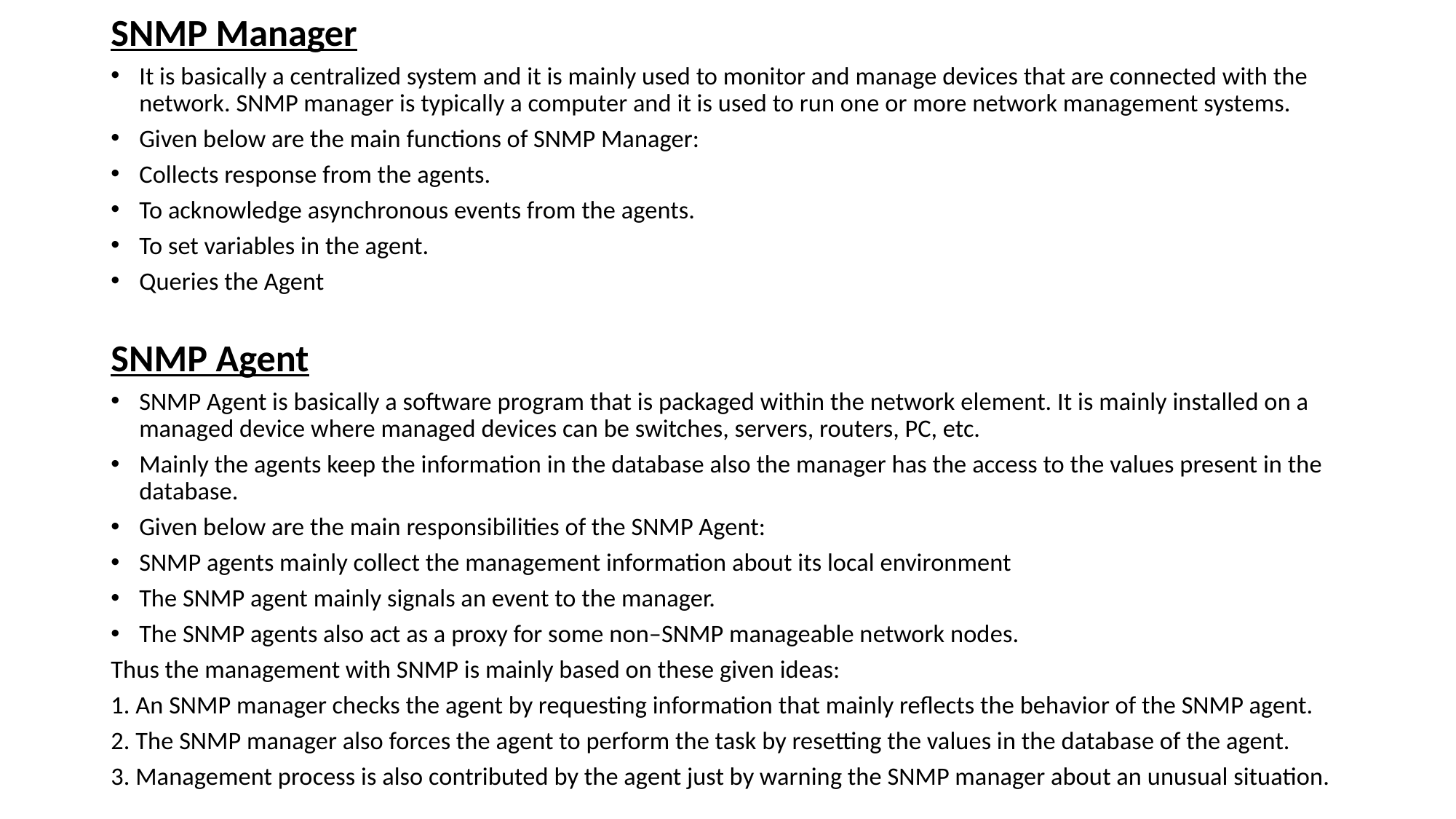

SNMP Manager
It is basically a centralized system and it is mainly used to monitor and manage devices that are connected with the network. SNMP manager is typically a computer and it is used to run one or more network management systems.
Given below are the main functions of SNMP Manager:
Collects response from the agents.
To acknowledge asynchronous events from the agents.
To set variables in the agent.
Queries the Agent

SNMP Agent
SNMP Agent is basically a software program that is packaged within the network element. It is mainly installed on a managed device where managed devices can be switches, servers, routers, PC, etc.
Mainly the agents keep the information in the database also the manager has the access to the values present in the database.
Given below are the main responsibilities of the SNMP Agent:
SNMP agents mainly collect the management information about its local environment
The SNMP agent mainly signals an event to the manager.
The SNMP agents also act as a proxy for some non–SNMP manageable network nodes.
Thus the management with SNMP is mainly based on these given ideas:
1. An SNMP manager checks the agent by requesting information that mainly reflects the behavior of the SNMP agent.
2. The SNMP manager also forces the agent to perform the task by resetting the values in the database of the agent.
3. Management process is also contributed by the agent just by warning the SNMP manager about an unusual situation.